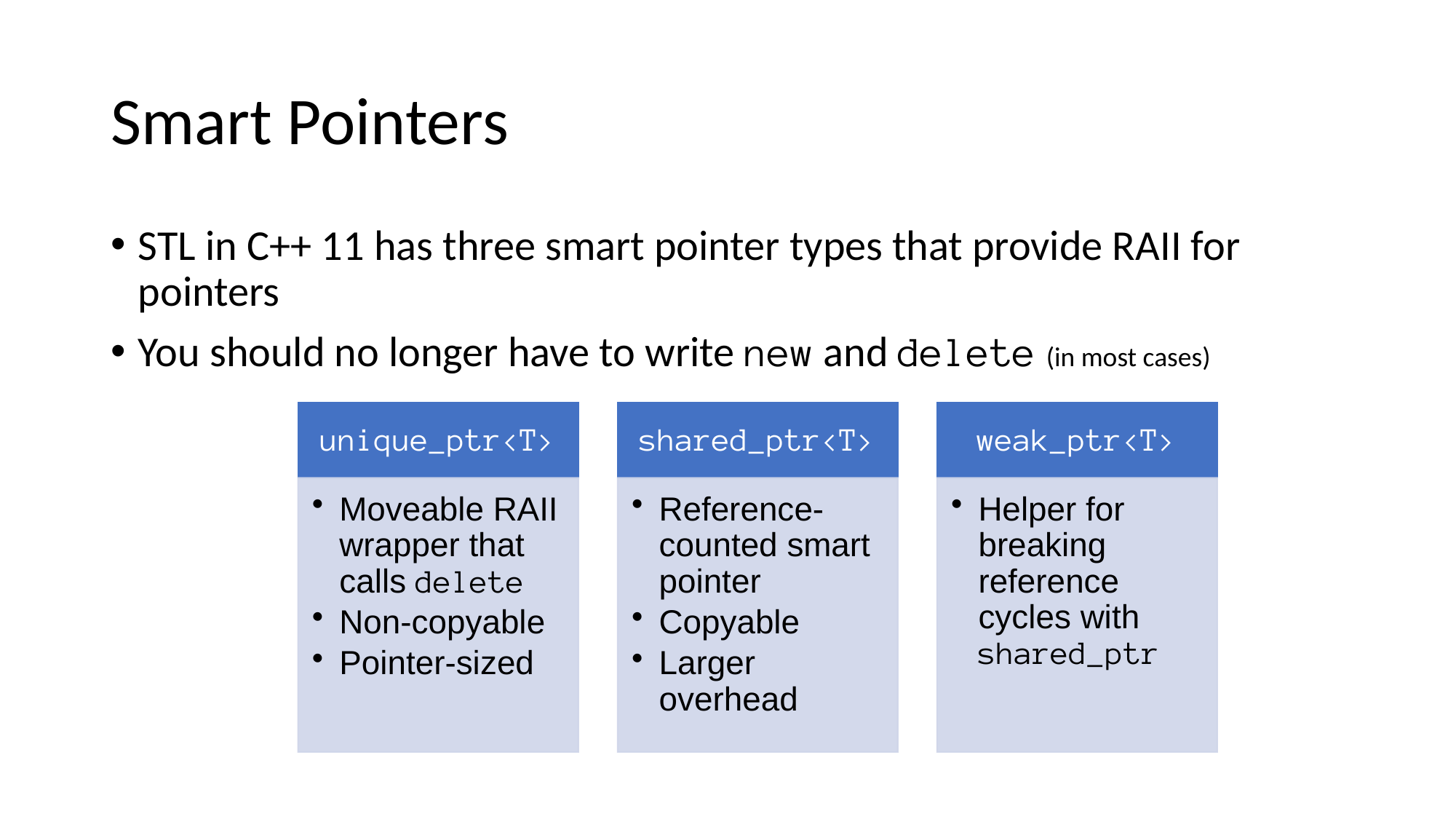

# Smart Pointers
STL in C++ 11 has three smart pointer types that provide RAII for pointers
You should no longer have to write new and delete (in most cases)
unique_ptr<T>
Moveable RAII wrapper that calls delete
Non-copyable
Pointer-sized
shared_ptr<T>
Reference-counted smart pointer
Copyable
Larger overhead
weak_ptr<T>
Helper for breaking reference cycles with shared_ptr